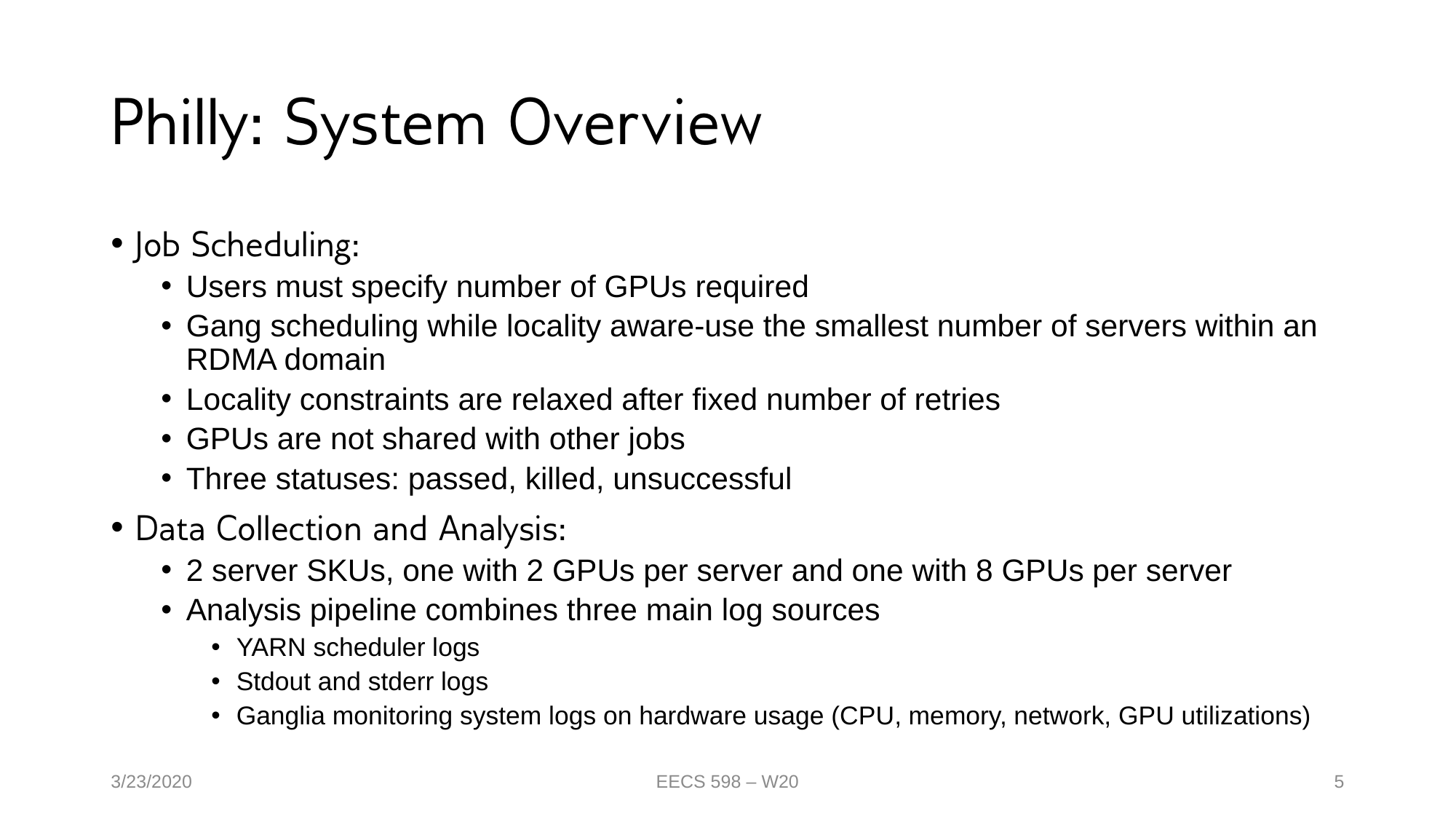

# Philly: System Overview
Job Scheduling:
Users must specify number of GPUs required
Gang scheduling while locality aware-use the smallest number of servers within an RDMA domain
Locality constraints are relaxed after fixed number of retries
GPUs are not shared with other jobs
Three statuses: passed, killed, unsuccessful
Data Collection and Analysis:
2 server SKUs, one with 2 GPUs per server and one with 8 GPUs per server
Analysis pipeline combines three main log sources
YARN scheduler logs
Stdout and stderr logs
Ganglia monitoring system logs on hardware usage (CPU, memory, network, GPU utilizations)
3/23/2020
EECS 598 – W20
5